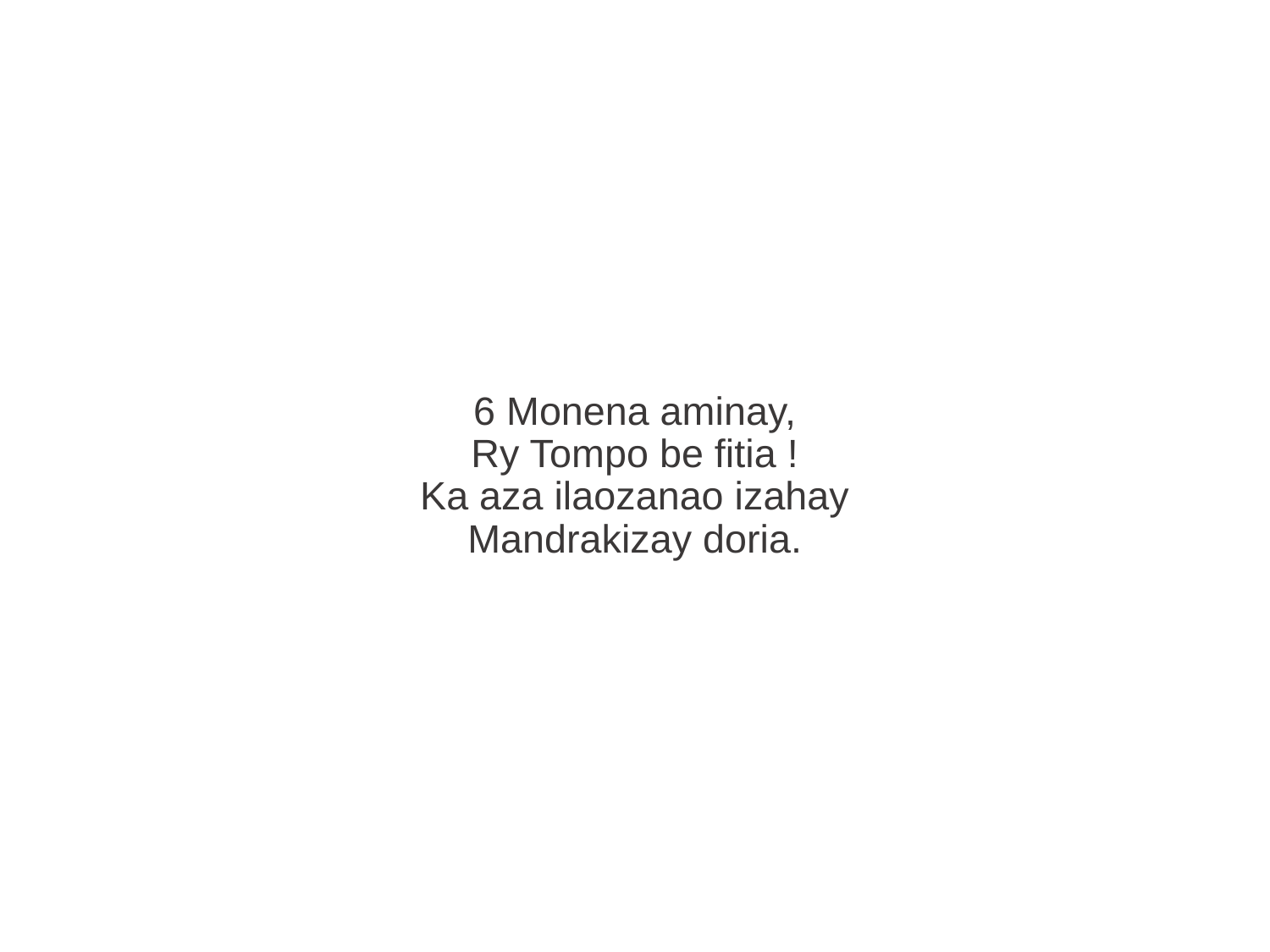

6 Monena aminay,
Ry Tompo be fitia !
Ka aza ilaozanao izahay
Mandrakizay doria.